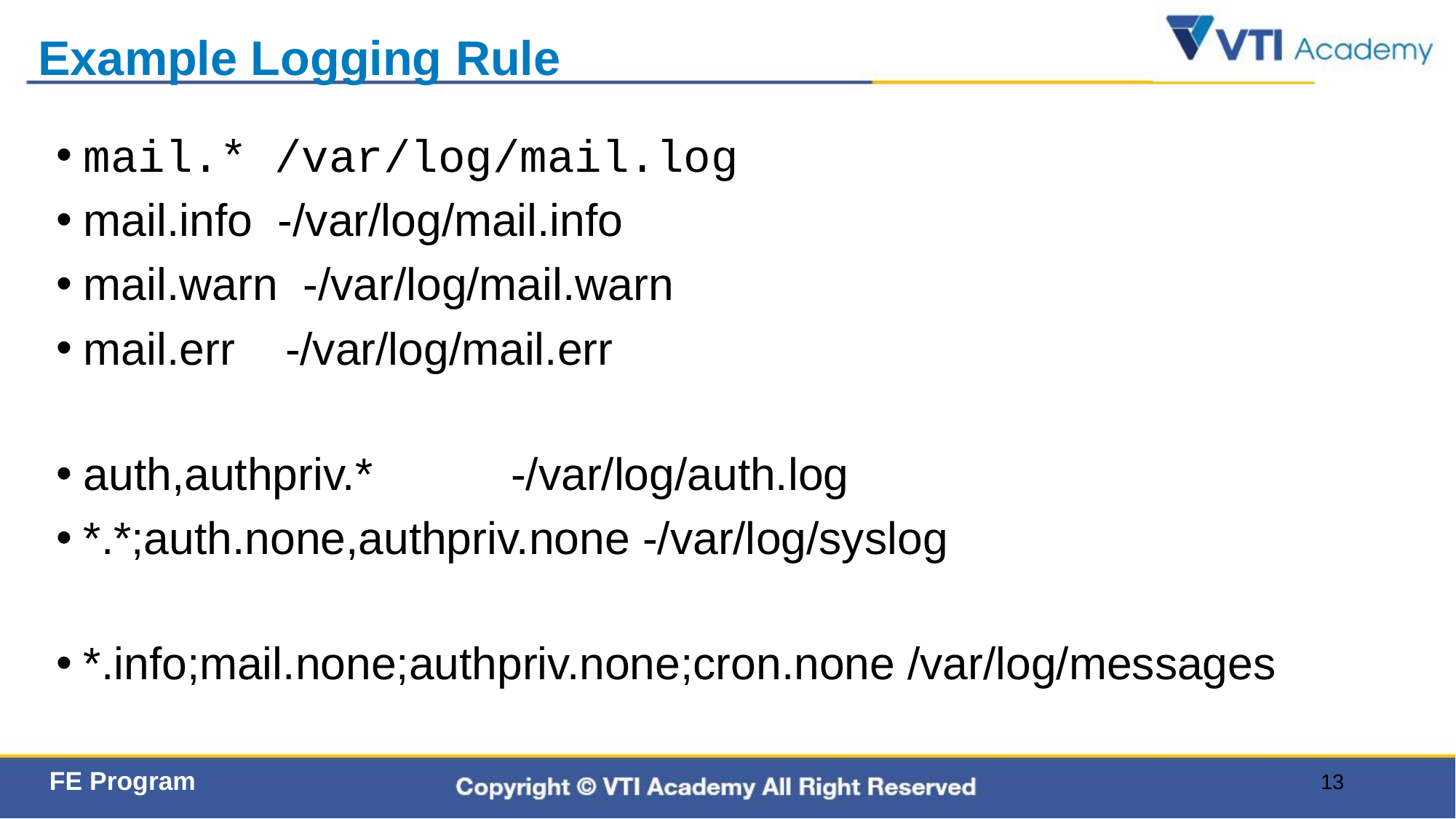

# Example Logging Rule
mail.* /var/log/mail.log
mail.info  -/var/log/mail.info
mail.warn  -/var/log/mail.warn
mail.err    -/var/log/mail.err

auth,authpriv.*           -/var/log/auth.log
*.*;auth.none,authpriv.none -/var/log/syslog

*.info;mail.none;authpriv.none;cron.none /var/log/messages

13